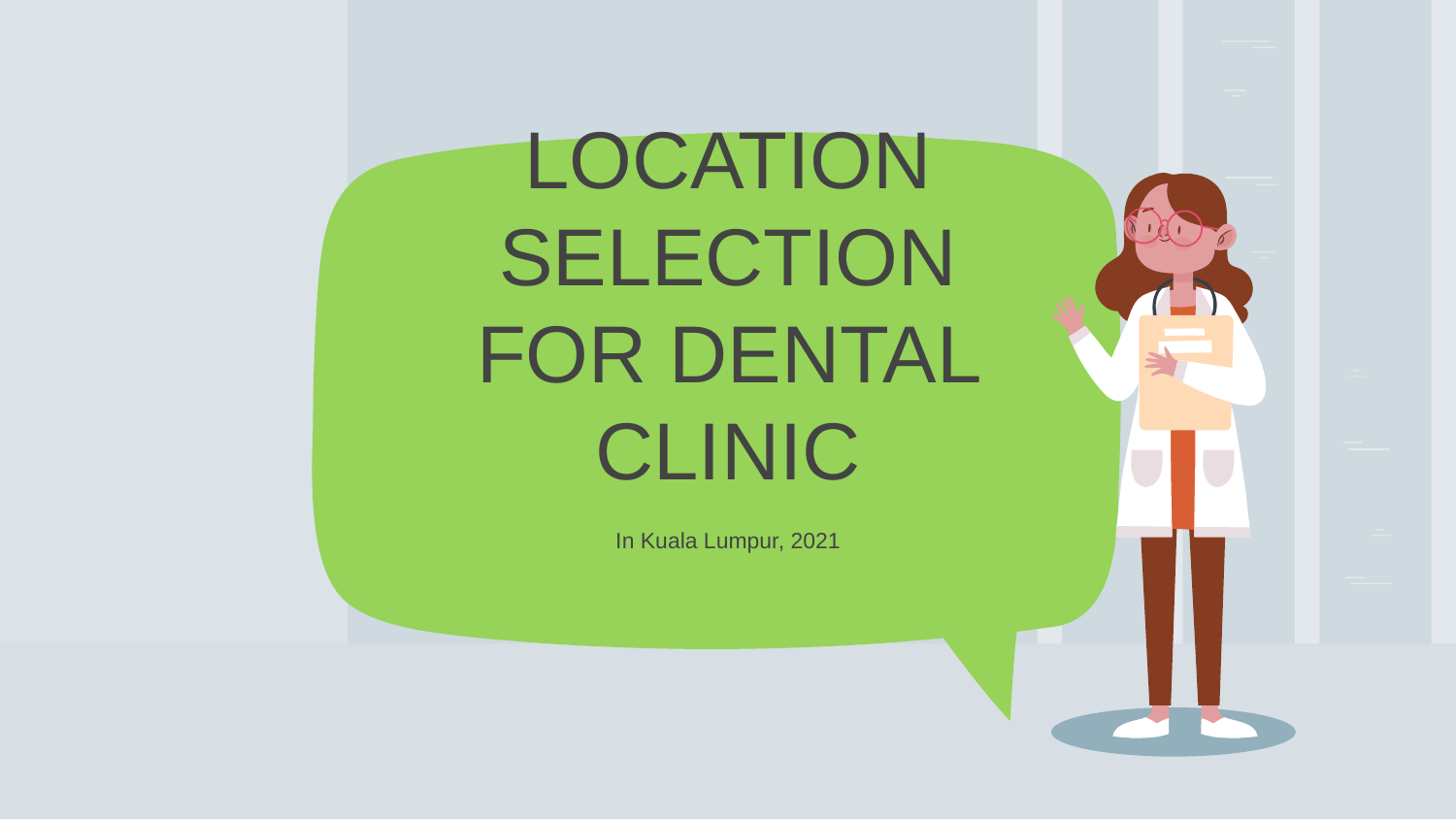

# LOCATION SELECTION FOR DENTAL CLINIC
In Kuala Lumpur, 2021